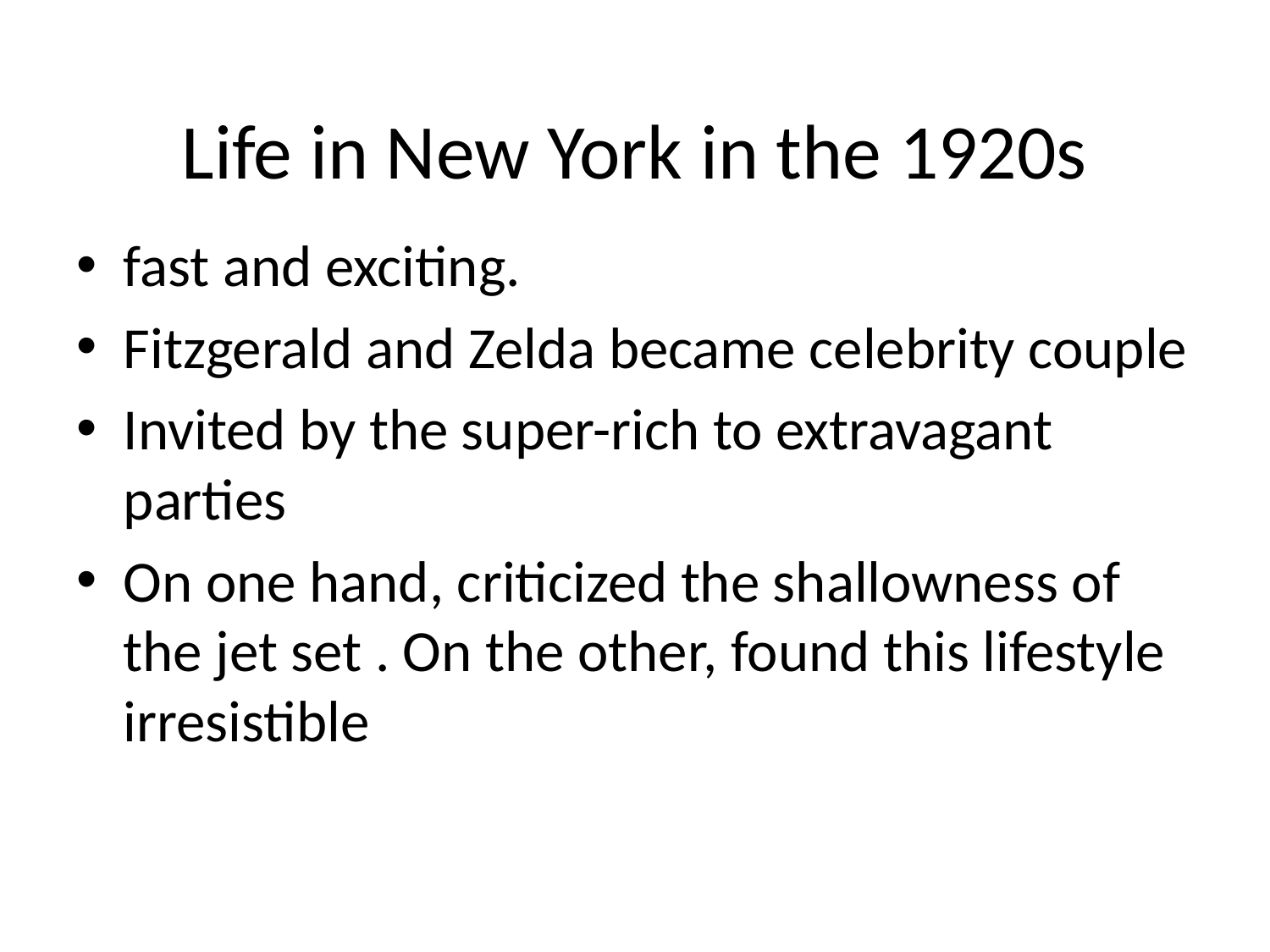

# Life in New York in the 1920s
fast and exciting.
Fitzgerald and Zelda became celebrity couple
Invited by the super-rich to extravagant parties
On one hand, criticized the shallowness of the jet set . On the other, found this lifestyle irresistible